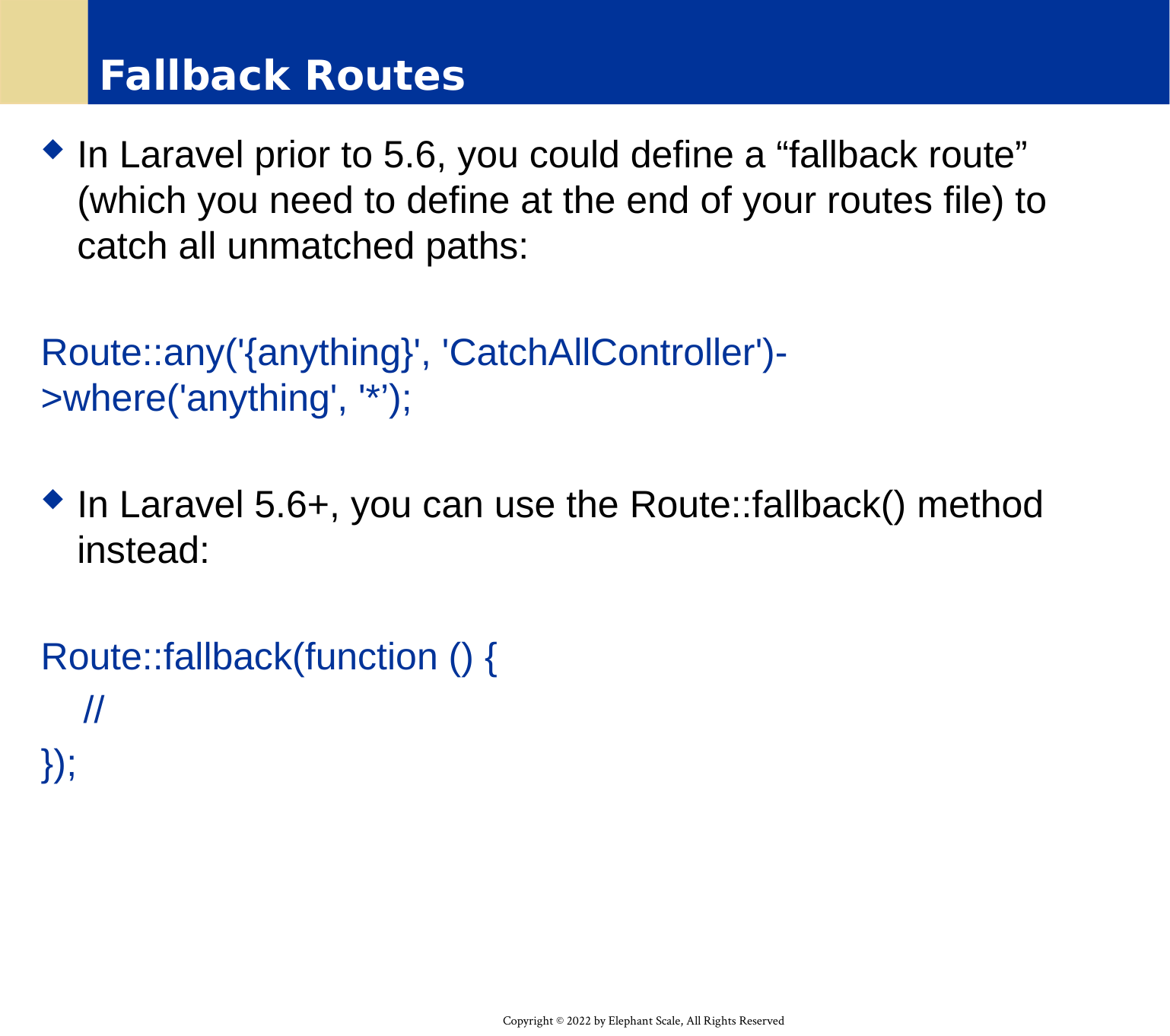

# Fallback Routes
In Laravel prior to 5.6, you could define a “fallback route” (which you need to define at the end of your routes file) to catch all unmatched paths:

Route::any('{anything}', 'CatchAllController')->where('anything', '*’);

In Laravel 5.6+, you can use the Route::fallback() method instead:

Route::fallback(function () {
    //
});
Copyright © 2022 by Elephant Scale, All Rights Reserved